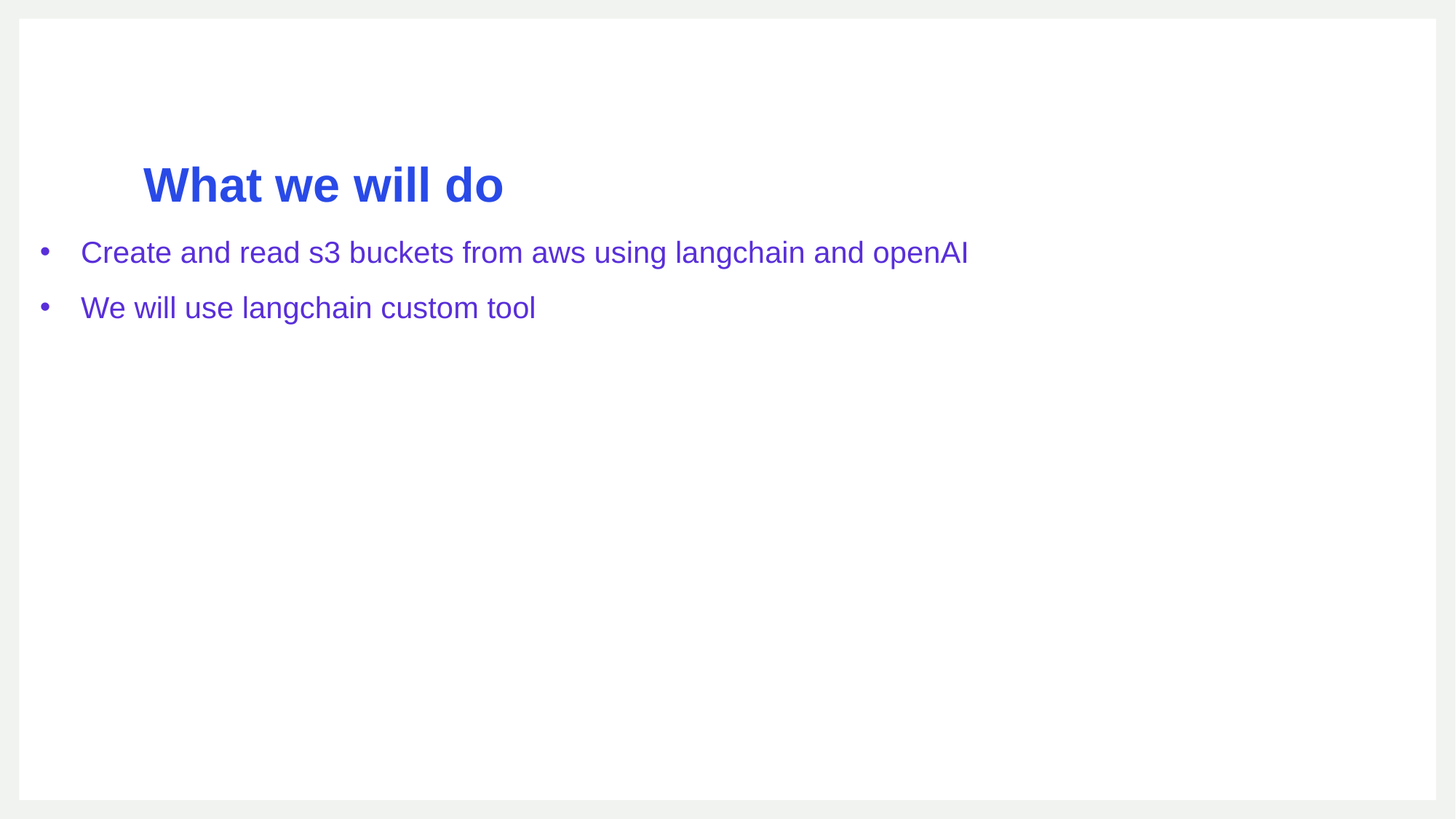

# What we will do
Create and read s3 buckets from aws using langchain and openAI
We will use langchain custom tool